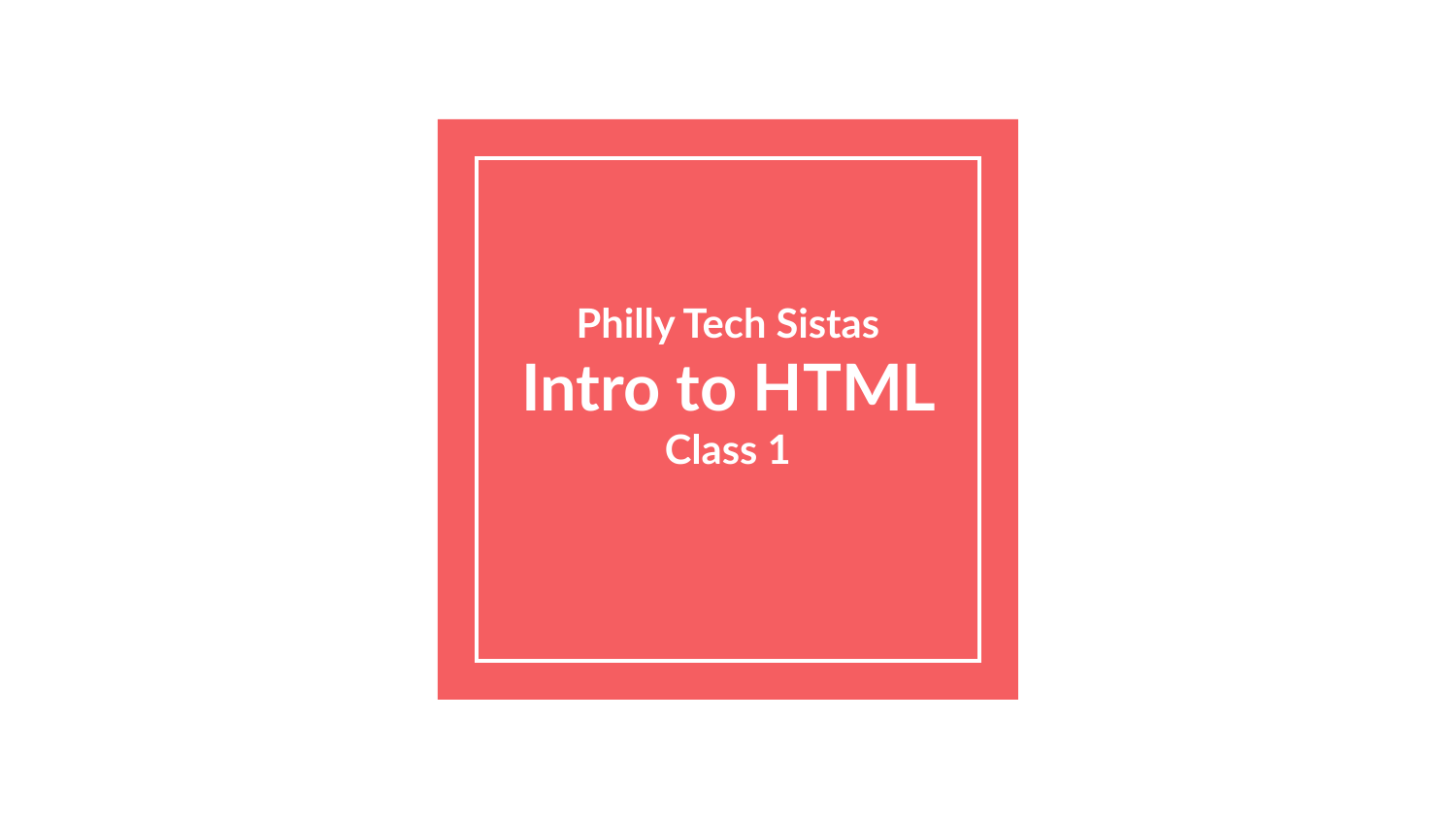

# Philly Tech Sistas
Intro to HTML Class 1